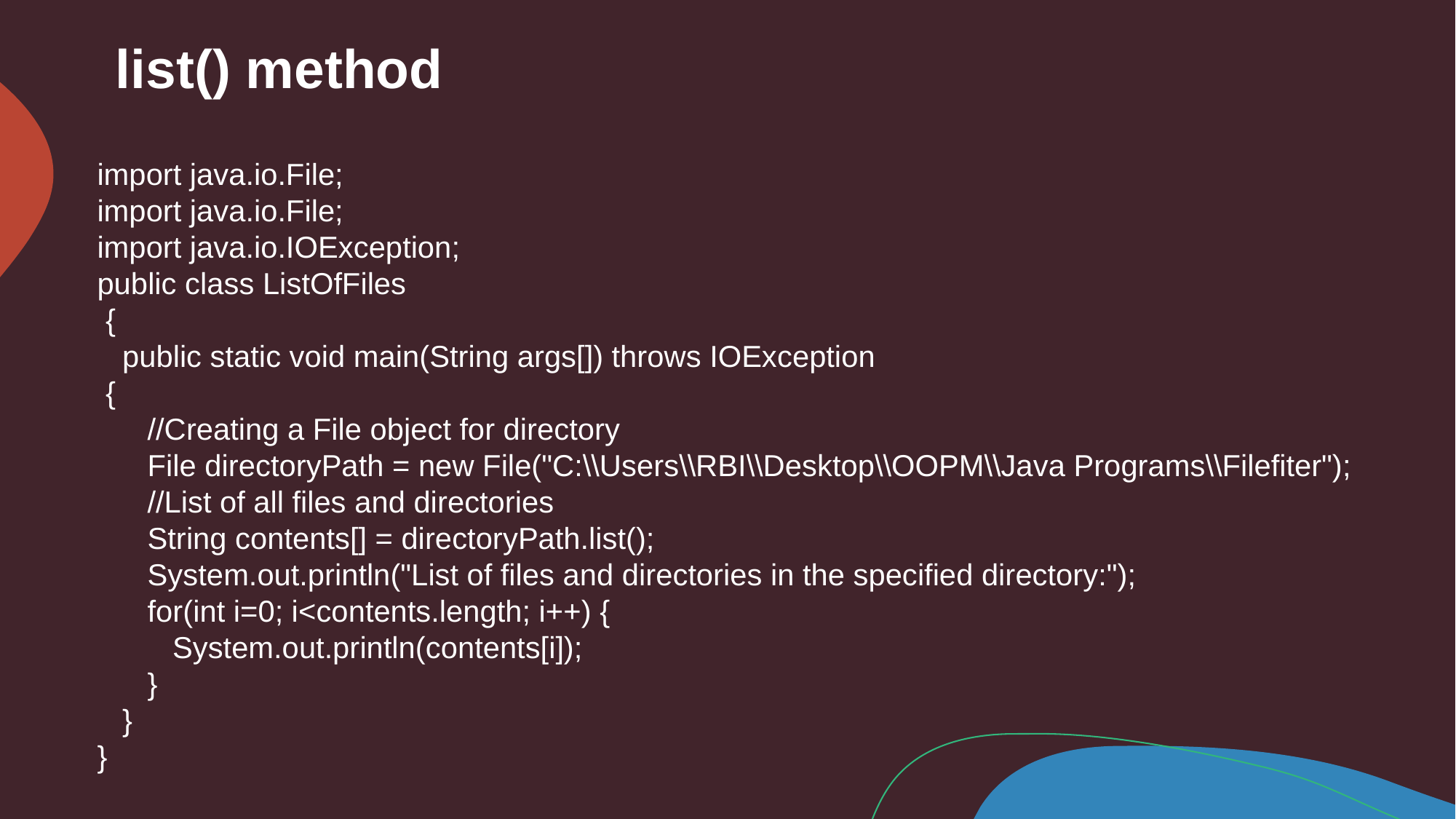

list() method
import java.io.File;
import java.io.File;
import java.io.IOException;
public class ListOfFiles
 {
   public static void main(String args[]) throws IOException
 {
      //Creating a File object for directory
      File directoryPath = new File("C:\\Users\\RBI\\Desktop\\OOPM\\Java Programs\\Filefiter");
      //List of all files and directories
      String contents[] = directoryPath.list();
      System.out.println("List of files and directories in the specified directory:");
      for(int i=0; i<contents.length; i++) {
         System.out.println(contents[i]);
      }
   }
}